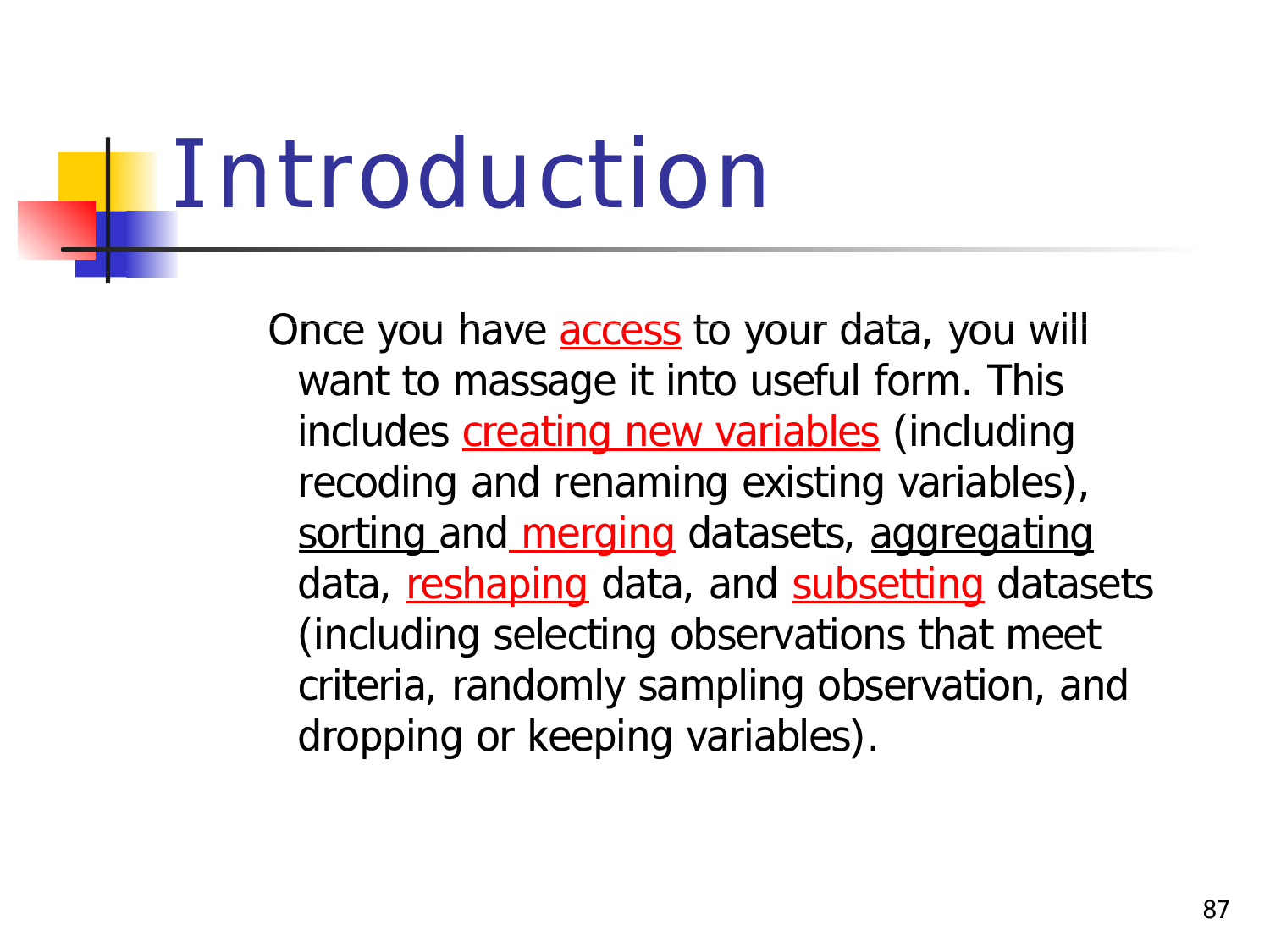

# Introduction
 Once you have access to your data, you will want to massage it into useful form. This includes creating new variables (including recoding and renaming existing variables), sorting and merging datasets, aggregating data, reshaping data, and subsetting datasets (including selecting observations that meet criteria, randomly sampling observation, and dropping or keeping variables).

87